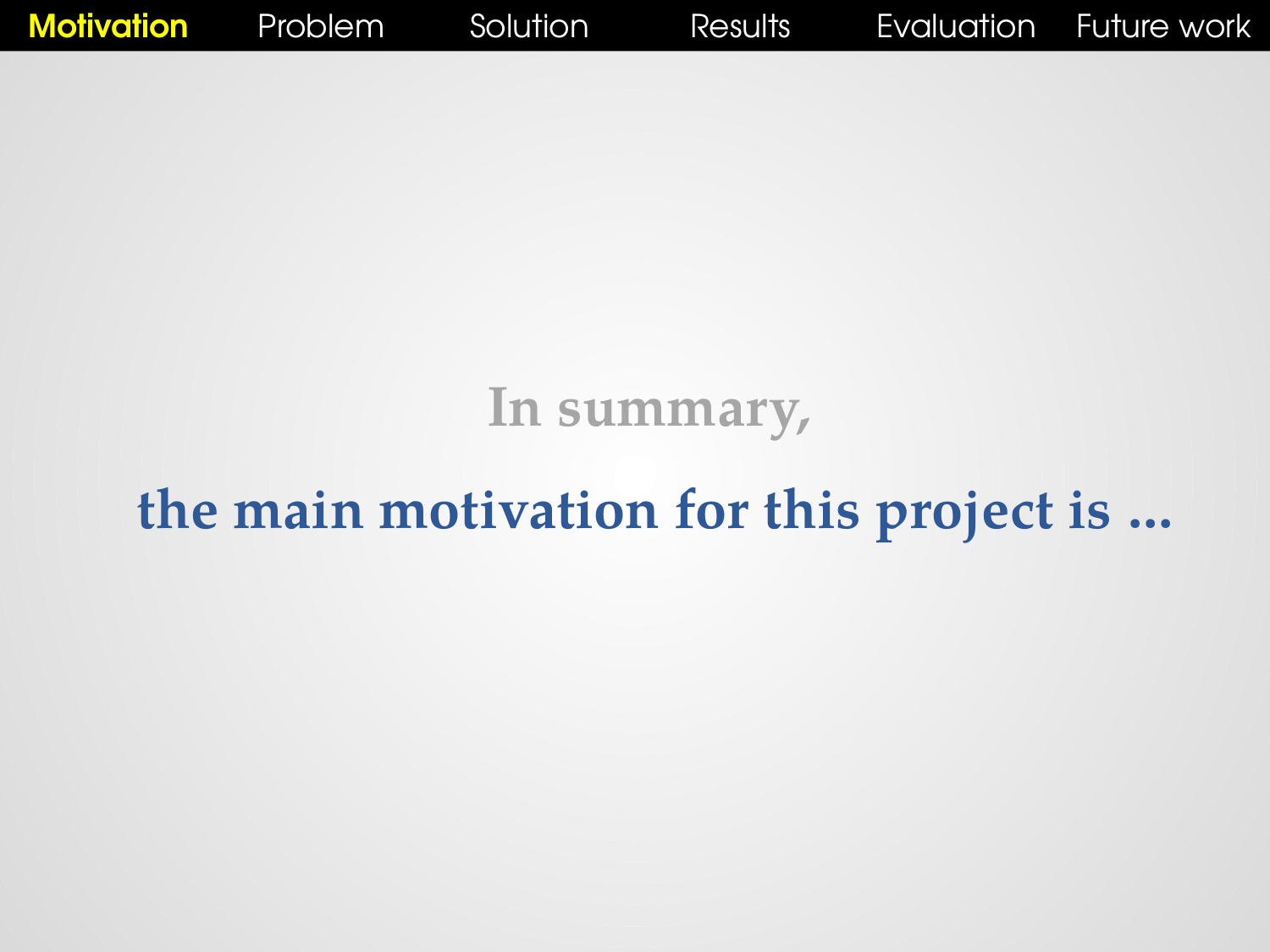

Motivation
Problem
Solution
Results
Evaluation
Future work
# In summary, the main motivation for this project is …